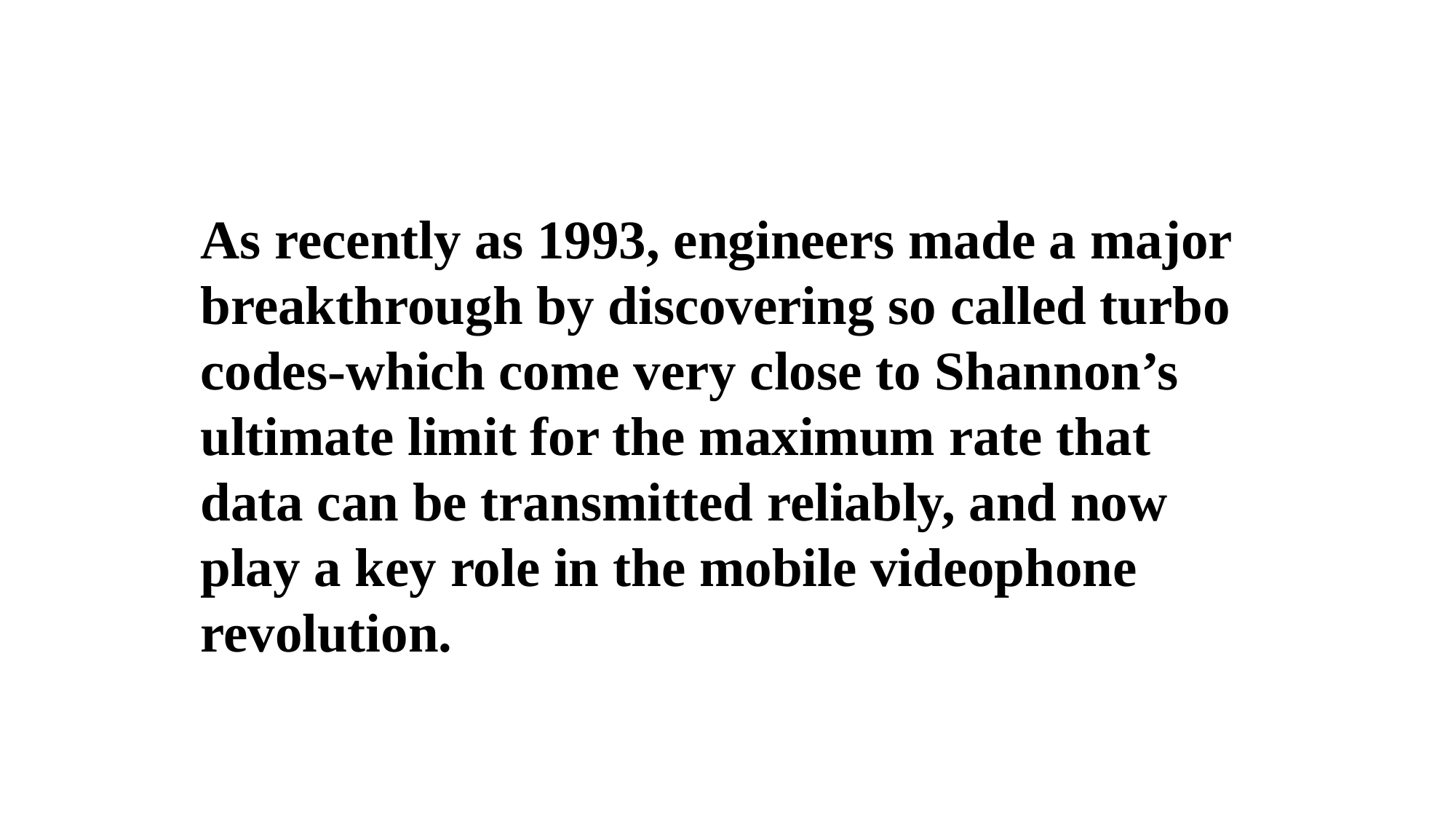

As recently as 1993, engineers made a major breakthrough by discovering so called turbo codes-which come very close to Shannon’s ultimate limit for the maximum rate that data can be transmitted reliably, and now play a key role in the mobile videophone revolution.